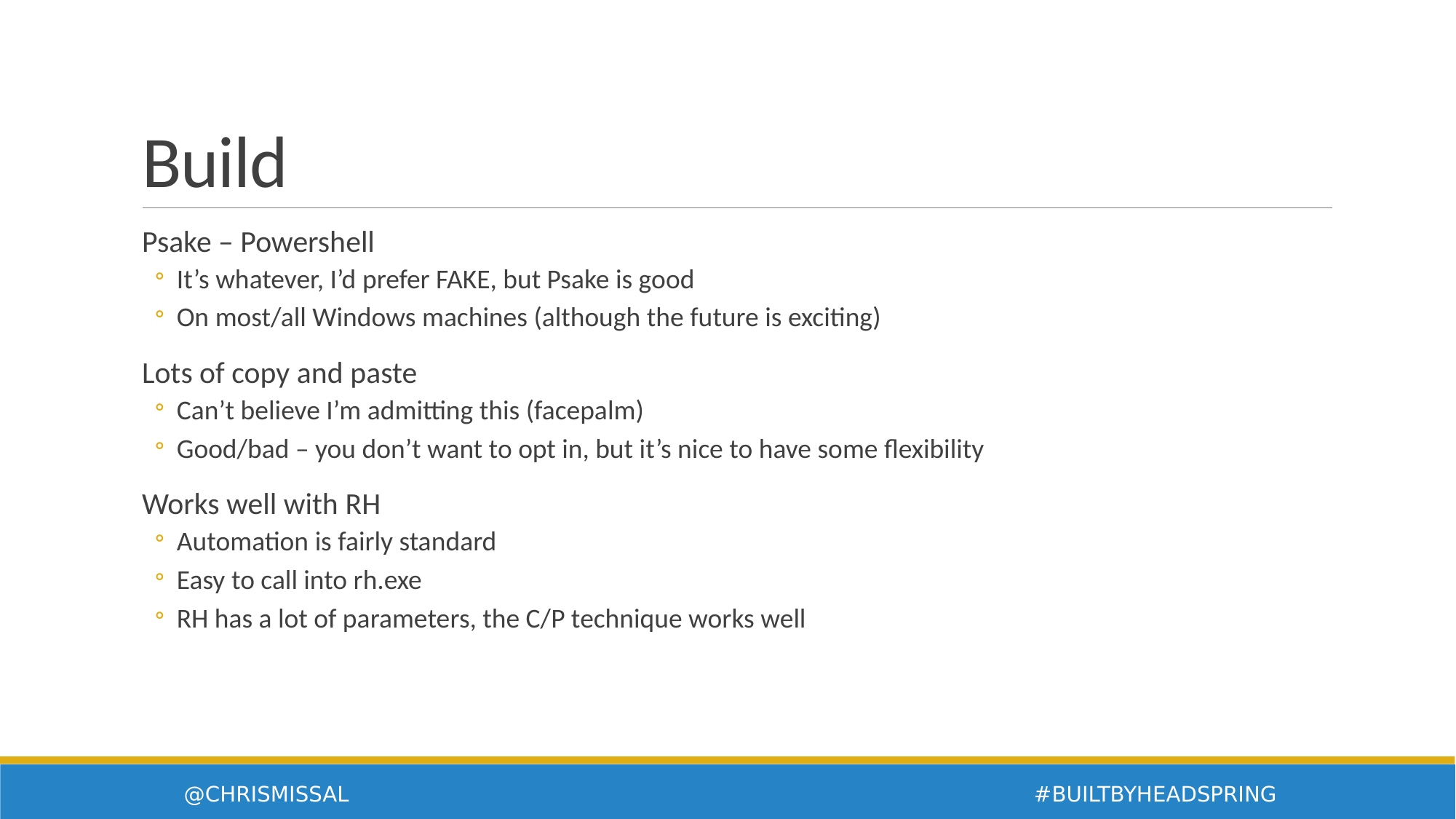

# Build
Psake – Powershell
It’s whatever, I’d prefer FAKE, but Psake is good
On most/all Windows machines (although the future is exciting)
Lots of copy and paste
Can’t believe I’m admitting this (facepalm)
Good/bad – you don’t want to opt in, but it’s nice to have some flexibility
Works well with RH
Automation is fairly standard
Easy to call into rh.exe
RH has a lot of parameters, the C/P technique works well

@ChrisMissal                                                                                                      #BuiltByHeadspring